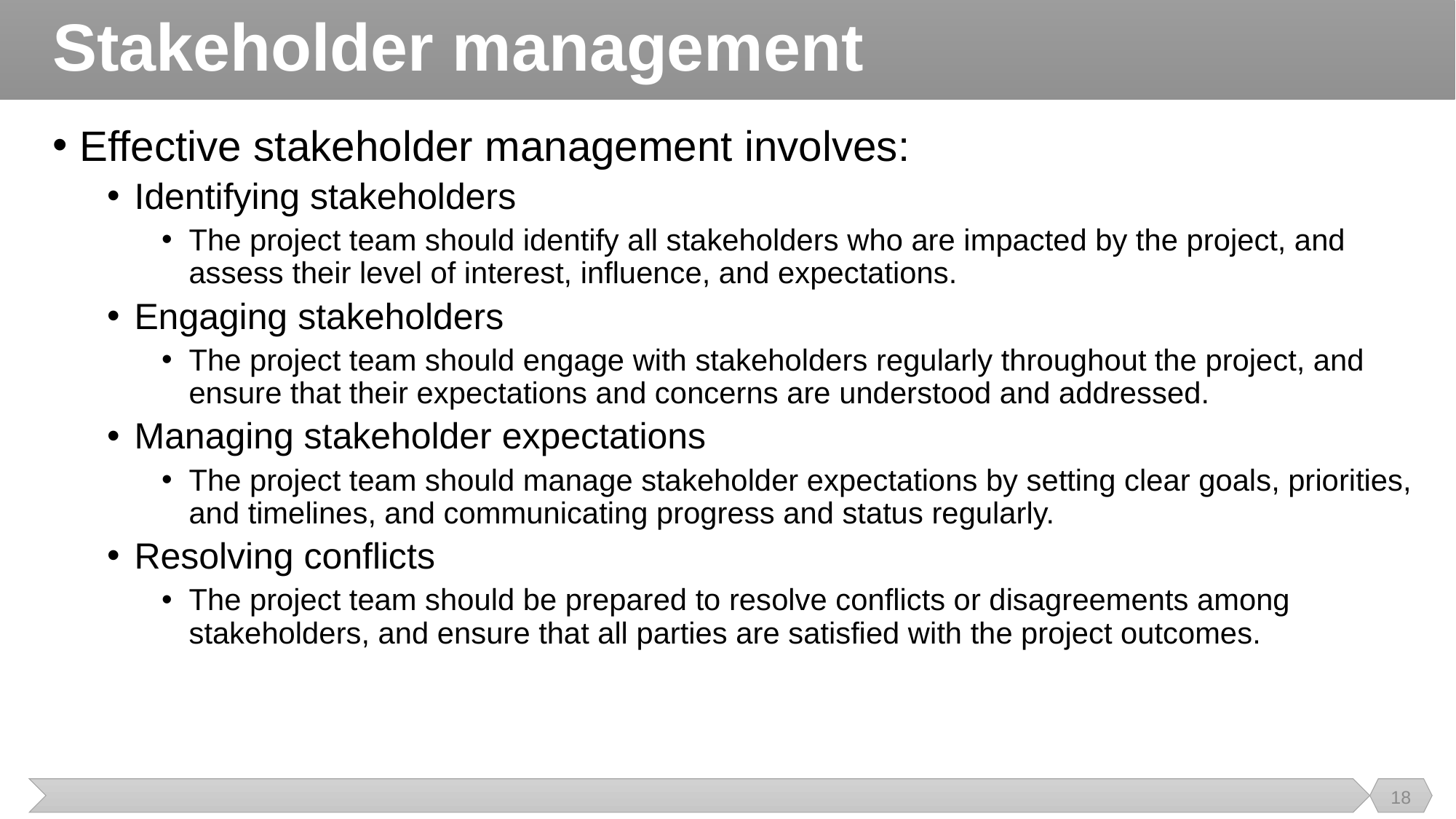

# Stakeholder management
Effective stakeholder management involves:
Identifying stakeholders
The project team should identify all stakeholders who are impacted by the project, and assess their level of interest, influence, and expectations.
Engaging stakeholders
The project team should engage with stakeholders regularly throughout the project, and ensure that their expectations and concerns are understood and addressed.
Managing stakeholder expectations
The project team should manage stakeholder expectations by setting clear goals, priorities, and timelines, and communicating progress and status regularly.
Resolving conflicts
The project team should be prepared to resolve conflicts or disagreements among stakeholders, and ensure that all parties are satisfied with the project outcomes.
18